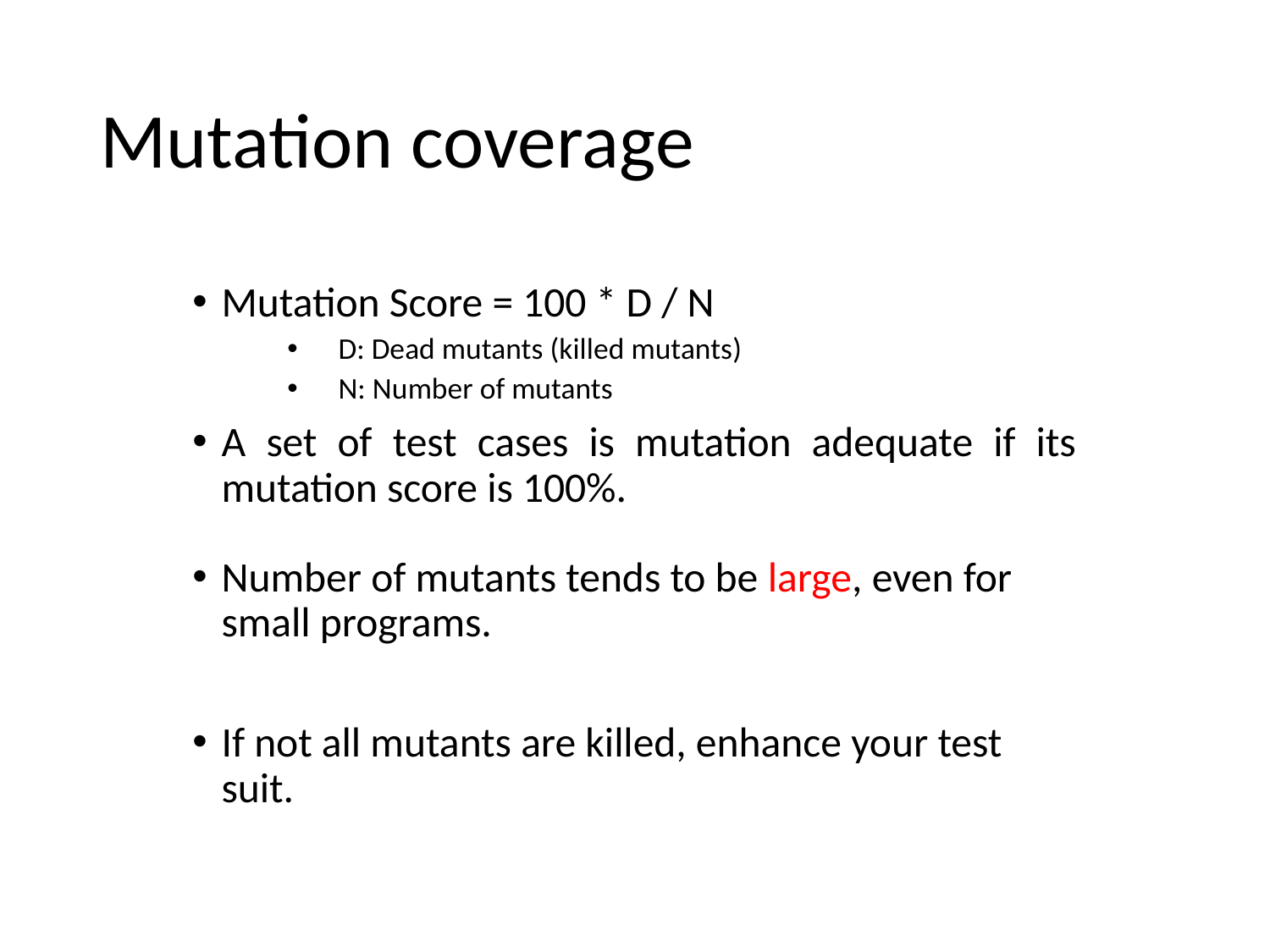

# Mutation coverage

Mutation Score = 100 * D / N
D: Dead mutants (killed mutants)
N: Number of mutants
A set of test cases is mutation adequate if its mutation score is 100%.

Number of mutants tends to be large, even for small programs.

If not all mutants are killed, enhance your test suit.